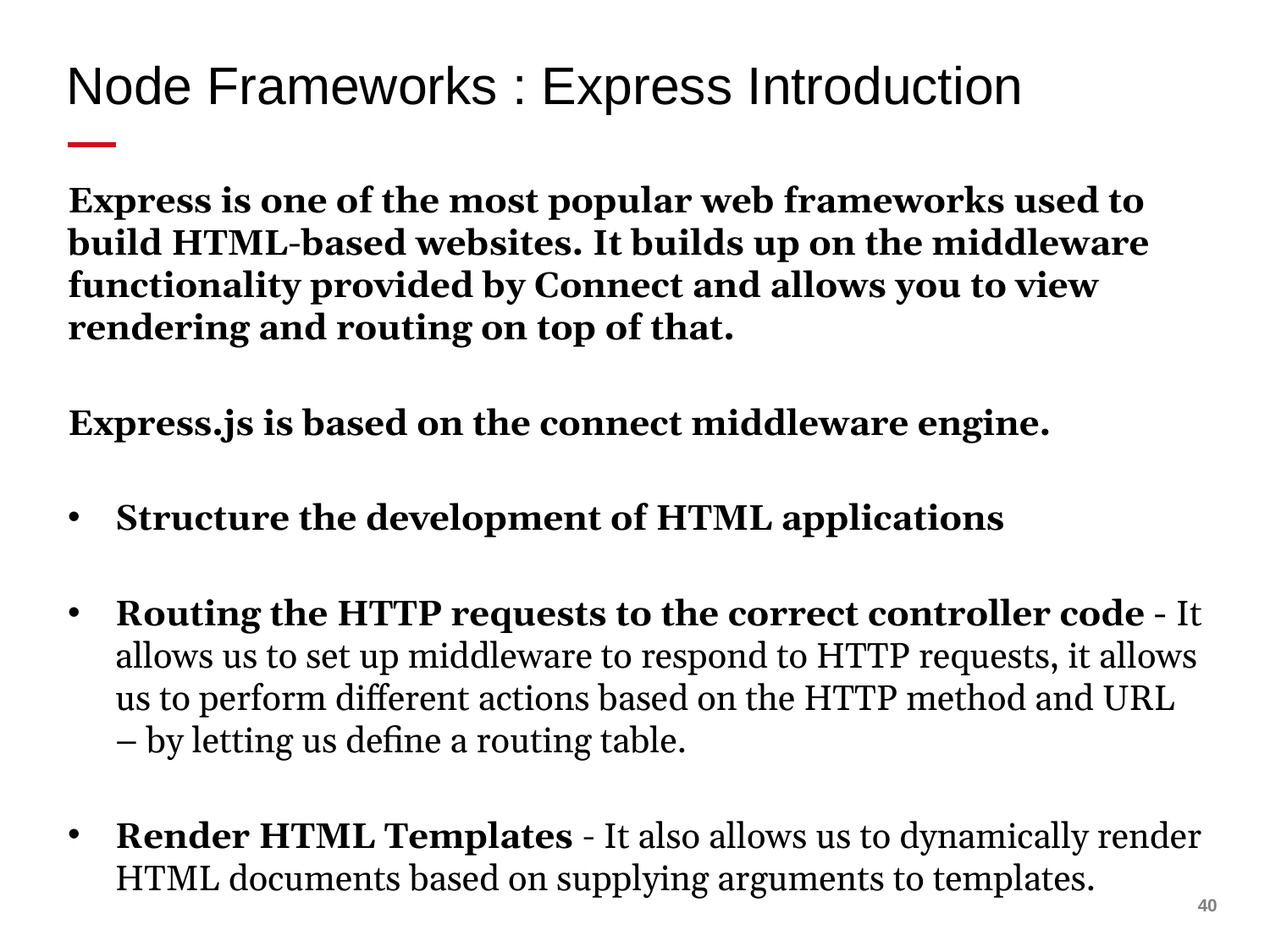

# Node Frameworks : Express Introduction
Express is one of the most popular web frameworks used to build HTML-based websites. It builds up on the middleware functionality provided by Connect and allows you to view rendering and routing on top of that.

Express.js is based on the connect middleware engine.

Structure the development of HTML applications

Routing the HTTP requests to the correct controller code - It allows us to set up middleware to respond to HTTP requests, it allows us to perform different actions based on the HTTP method and URL – by letting us define a routing table.

Render HTML Templates - It also allows us to dynamically render HTML documents based on supplying arguments to templates.